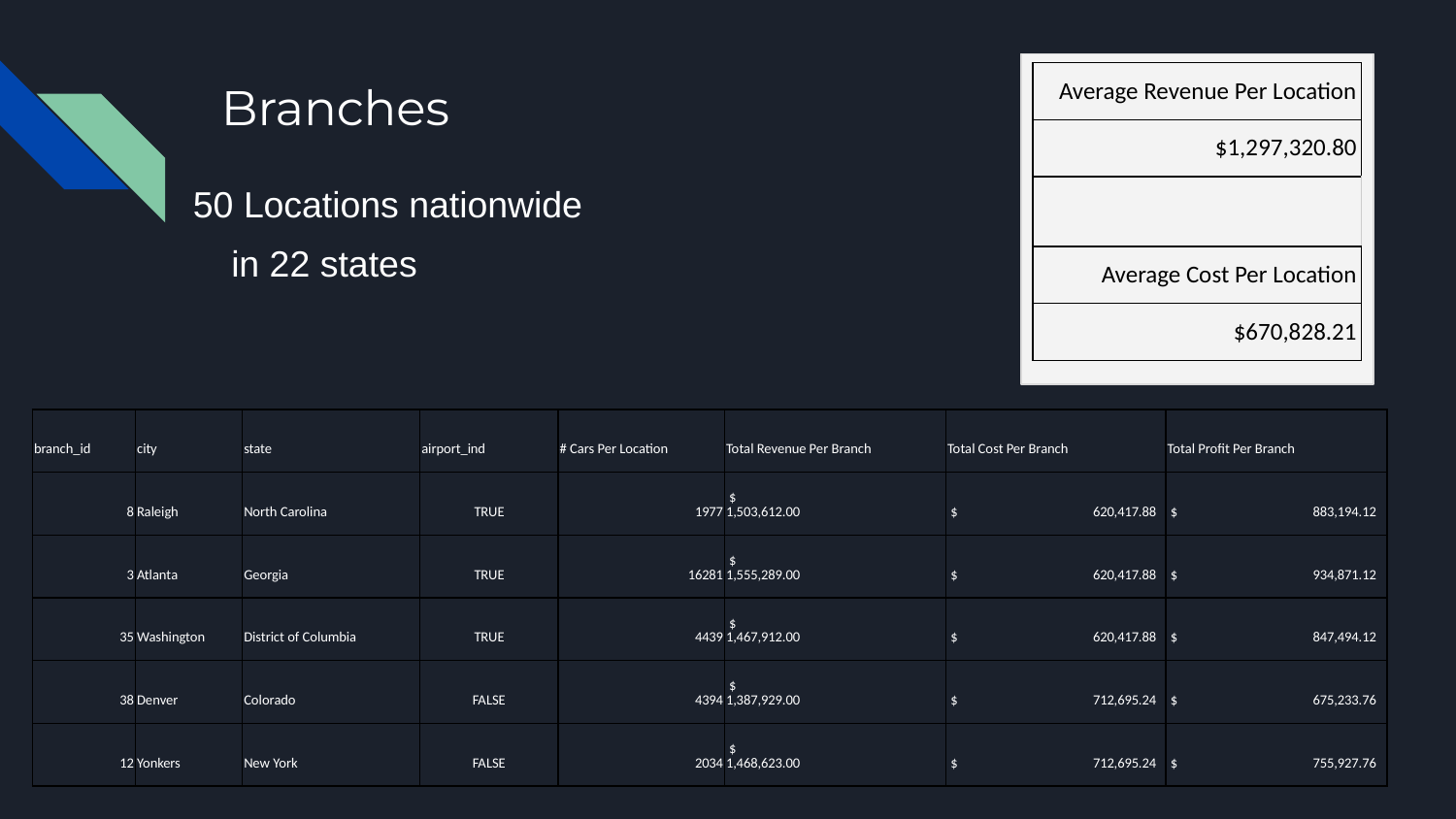

# Branches
| Average Revenue Per Location |
| --- |
| $1,297,320.80 |
|  |
| Average Cost Per Location |
| $670,828.21 |
50 Locations nationwide
in 22 states
| branch\_id | city | state | airport\_ind | # Cars Per Location | Total Revenue Per Branch | Total Cost Per Branch | Total Profit Per Branch |
| --- | --- | --- | --- | --- | --- | --- | --- |
| 8 | Raleigh | North Carolina | TRUE | 1977 | $ 1,503,612.00 | $ 620,417.88 | $ 883,194.12 |
| 3 | Atlanta | Georgia | TRUE | 16281 | $ 1,555,289.00 | $ 620,417.88 | $ 934,871.12 |
| 35 | Washington | District of Columbia | TRUE | 4439 | $ 1,467,912.00 | $ 620,417.88 | $ 847,494.12 |
| 38 | Denver | Colorado | FALSE | 4394 | $ 1,387,929.00 | $ 712,695.24 | $ 675,233.76 |
| 12 | Yonkers | New York | FALSE | 2034 | $ 1,468,623.00 | $ 712,695.24 | $ 755,927.76 |